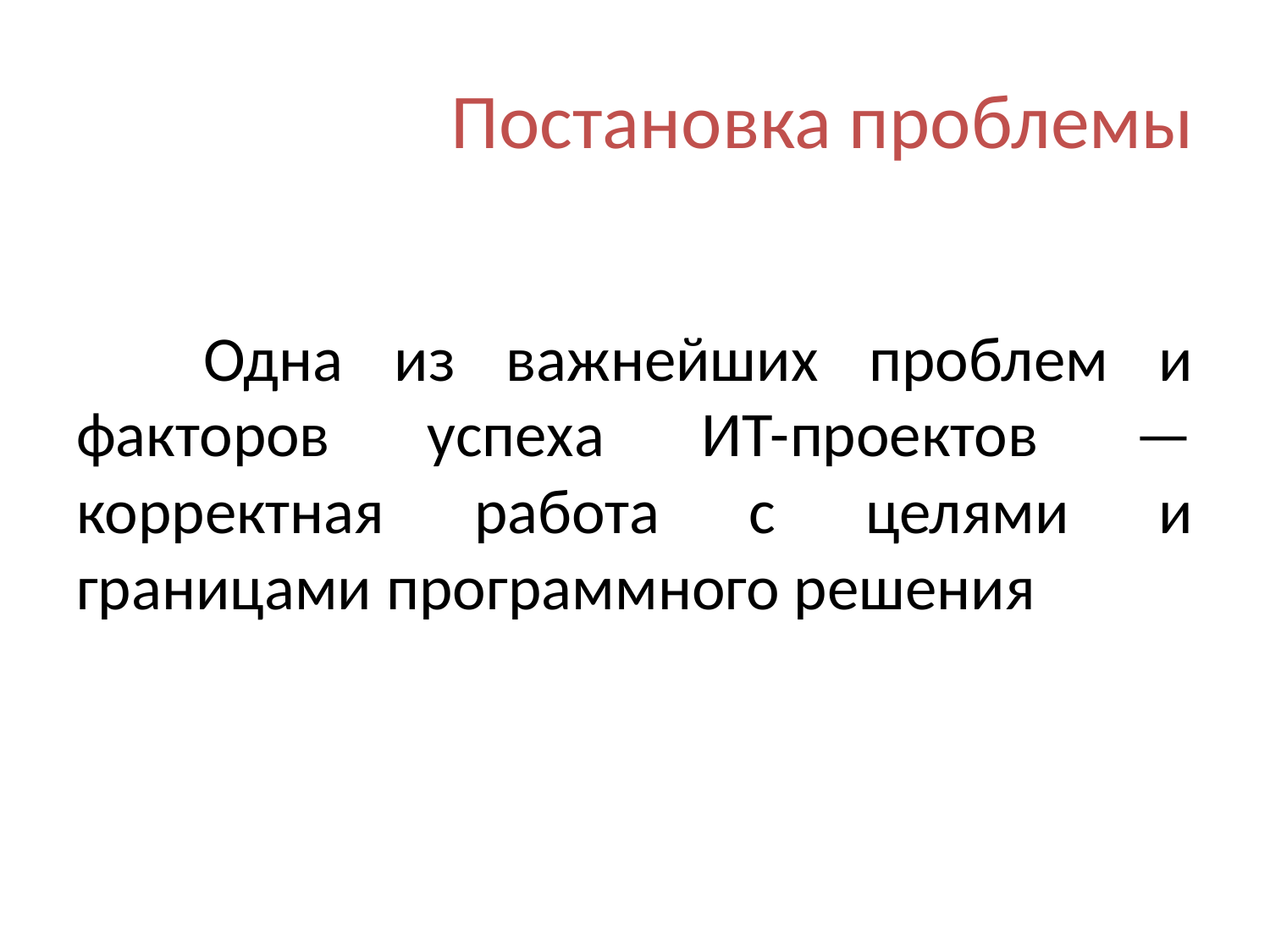

# Постановка проблемы

	Одна из важнейших проблем и факторов успеха ИТ-проектов — корректная работа с целями и границами программного решения